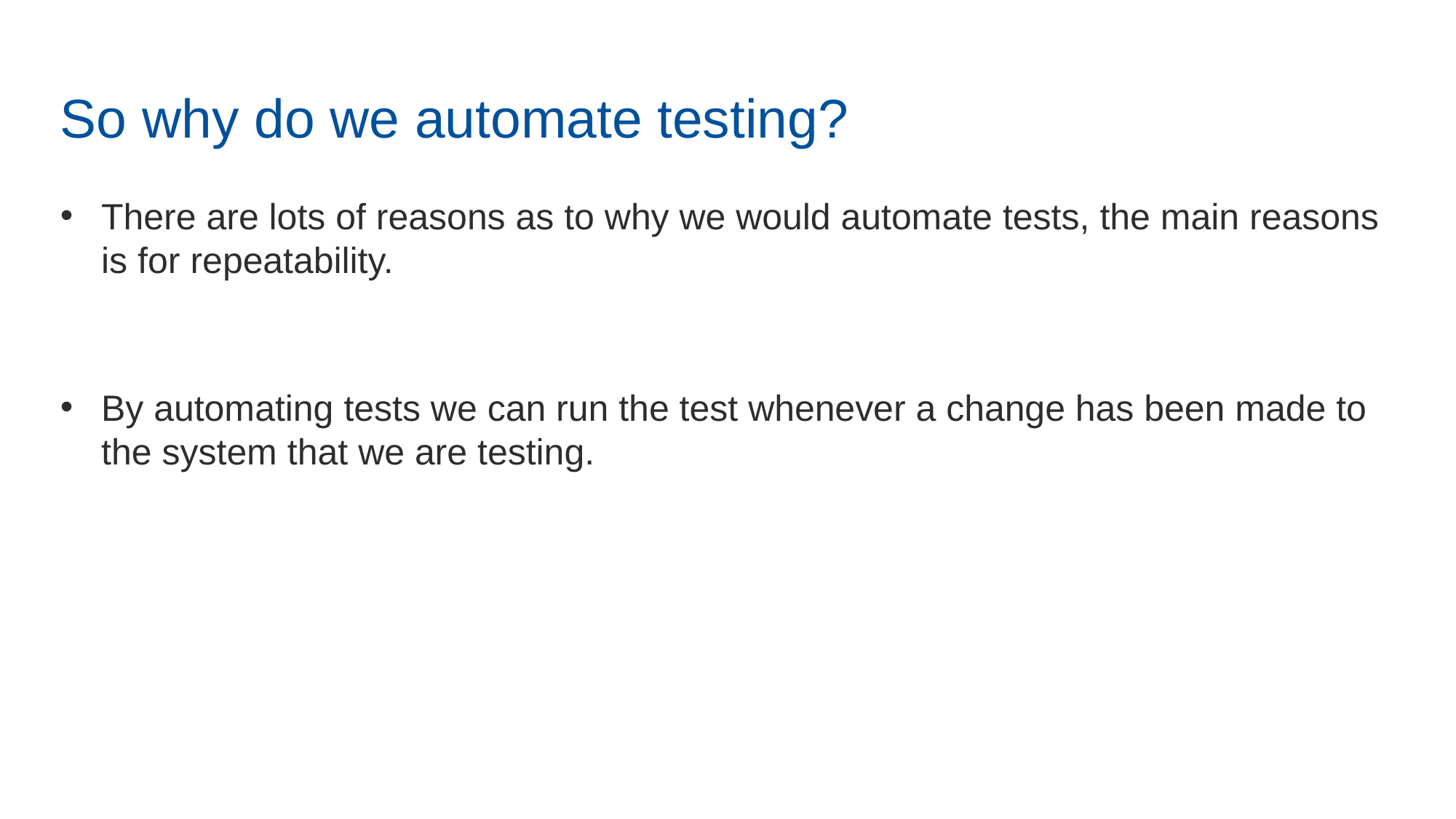

# So why do we automate testing?
There are lots of reasons as to why we would automate tests, the main reasons is for repeatability.

By automating tests we can run the test whenever a change has been made to the system that we are testing.